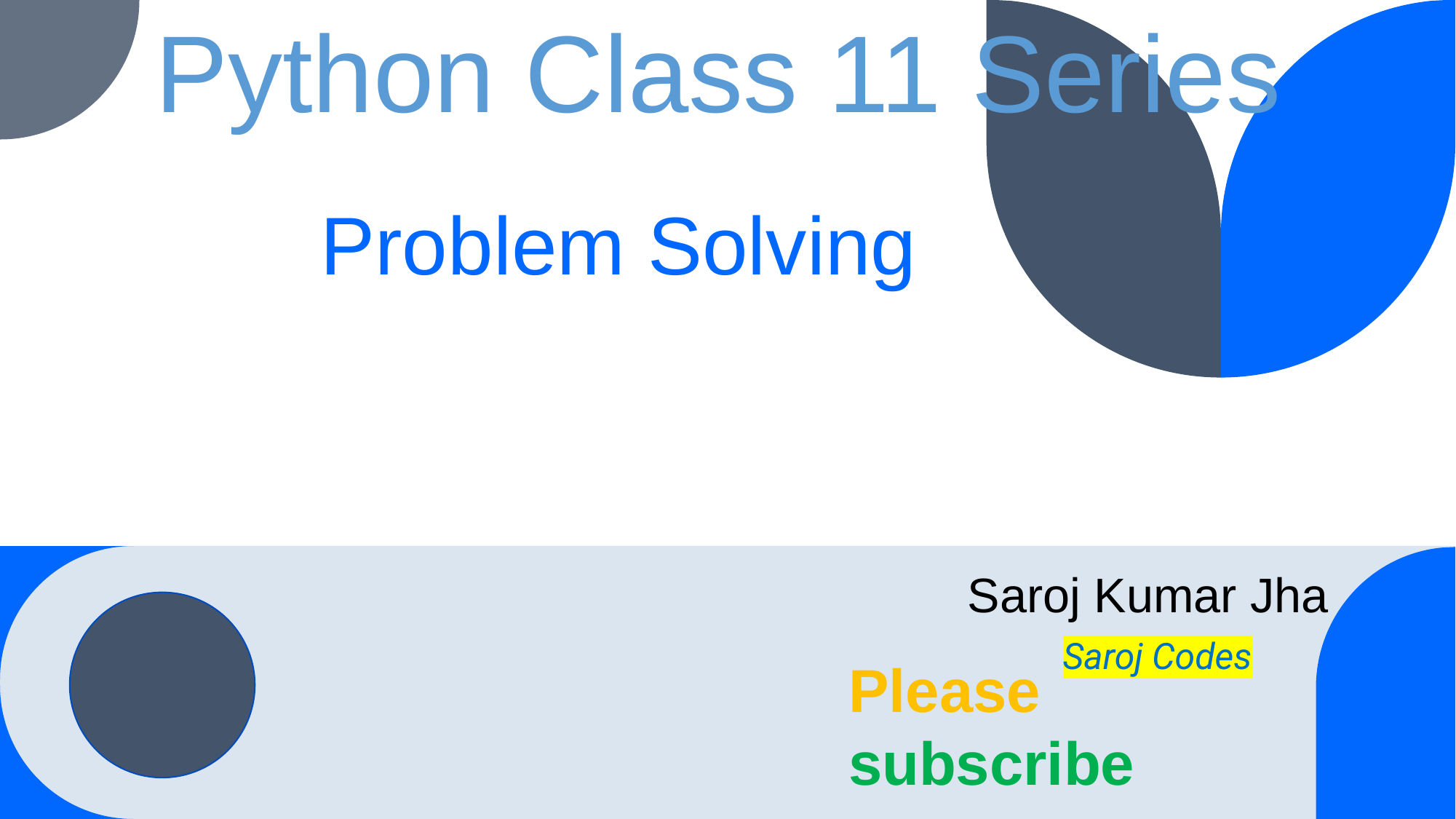

Python Class 11 Series
Problem Solving
Saroj Kumar Jha
Saroj Codes
Please subscribe